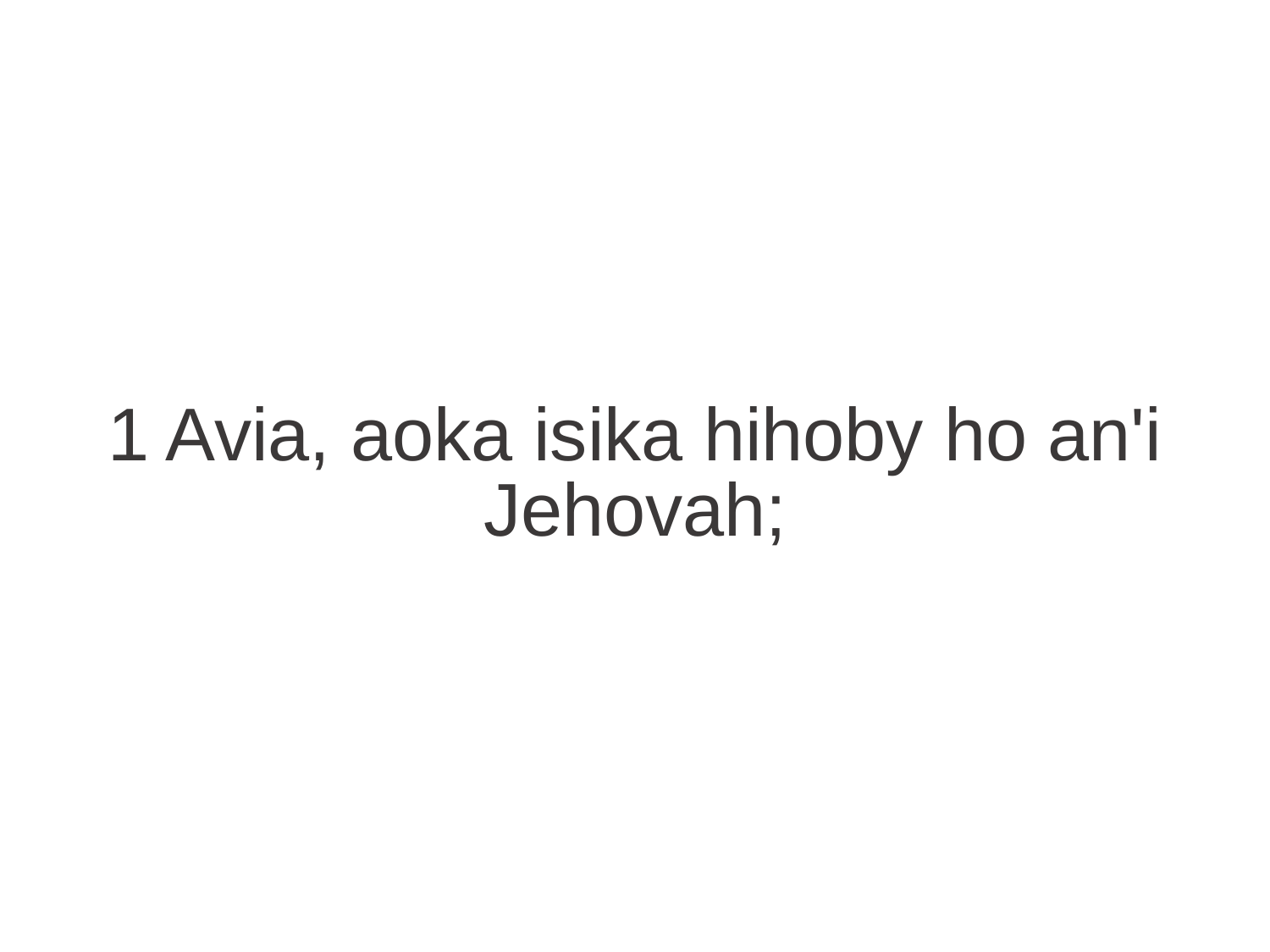

1 Avia, aoka isika hihoby ho an'i
Jehovah;